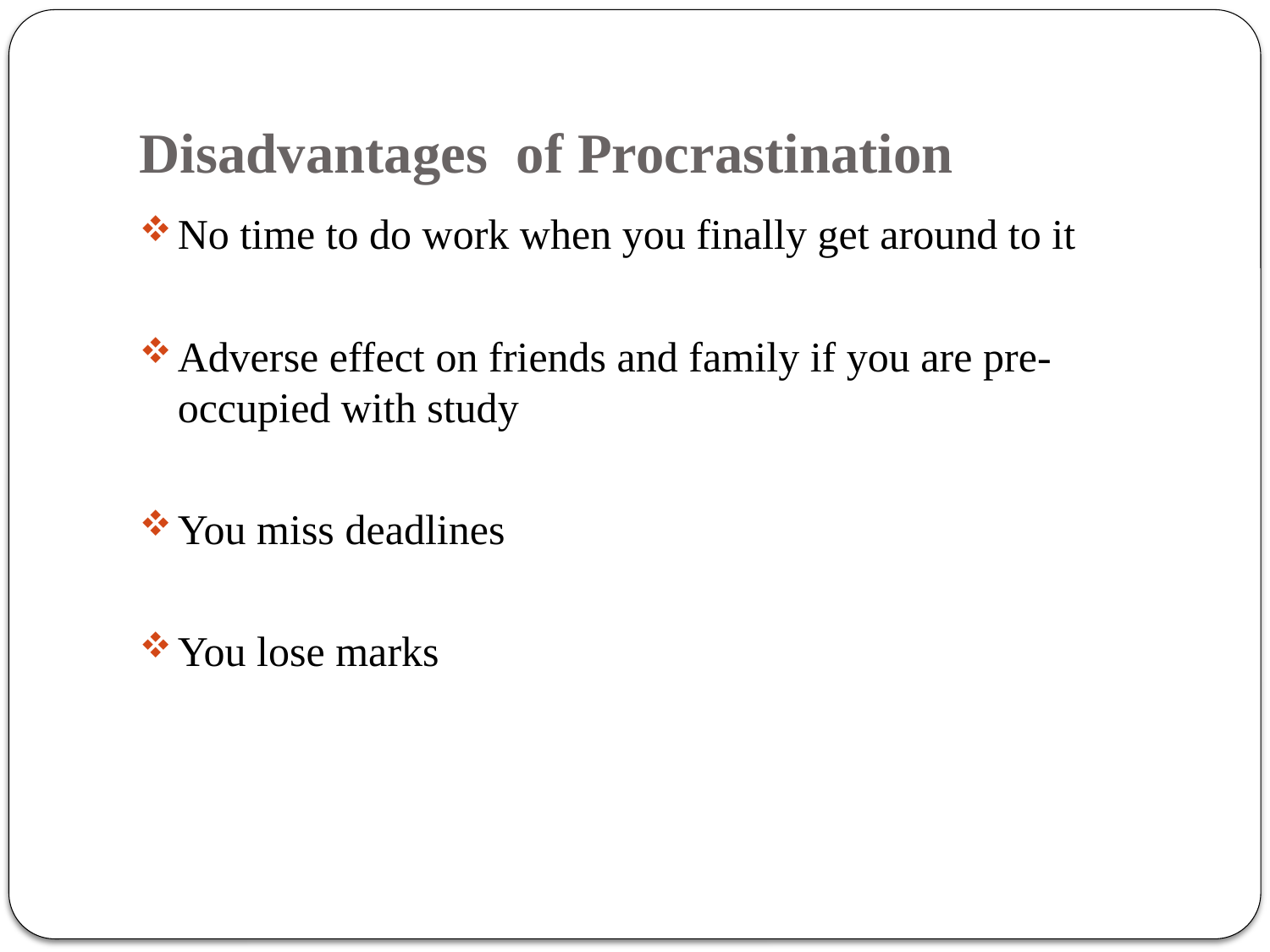

# Disadvantages  of Procrastination
No time to do work when you finally get around to it

Adverse effect on friends and family if you are pre-occupied with study

You miss deadlines

You lose marks